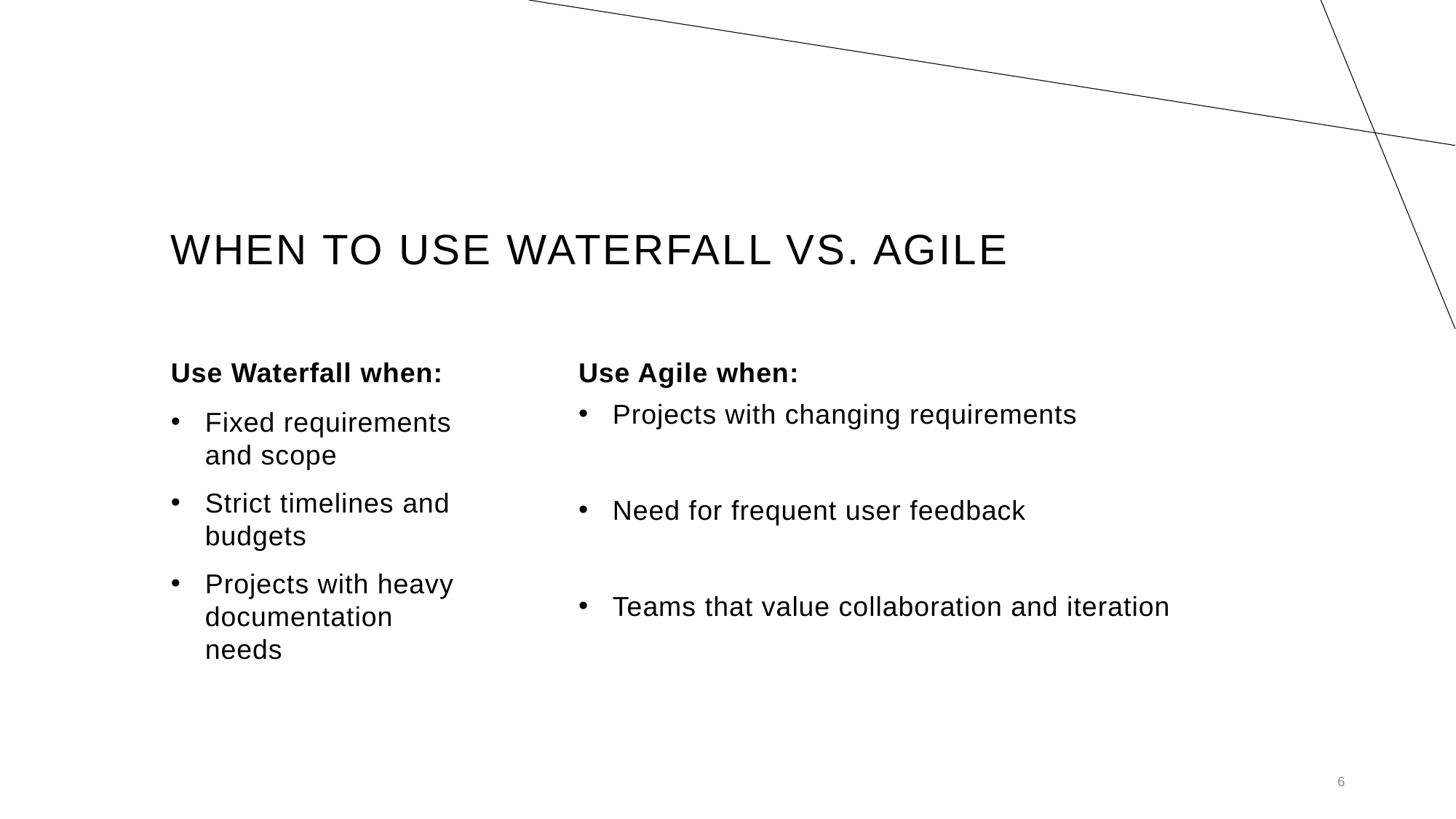

# When to Use Waterfall vs. Agile
Use Waterfall when:
Use Agile when:
Projects with changing requirements

Need for frequent user feedback

Teams that value collaboration and iteration
Fixed requirements and scope
Strict timelines and budgets
Projects with heavy documentation needs
6